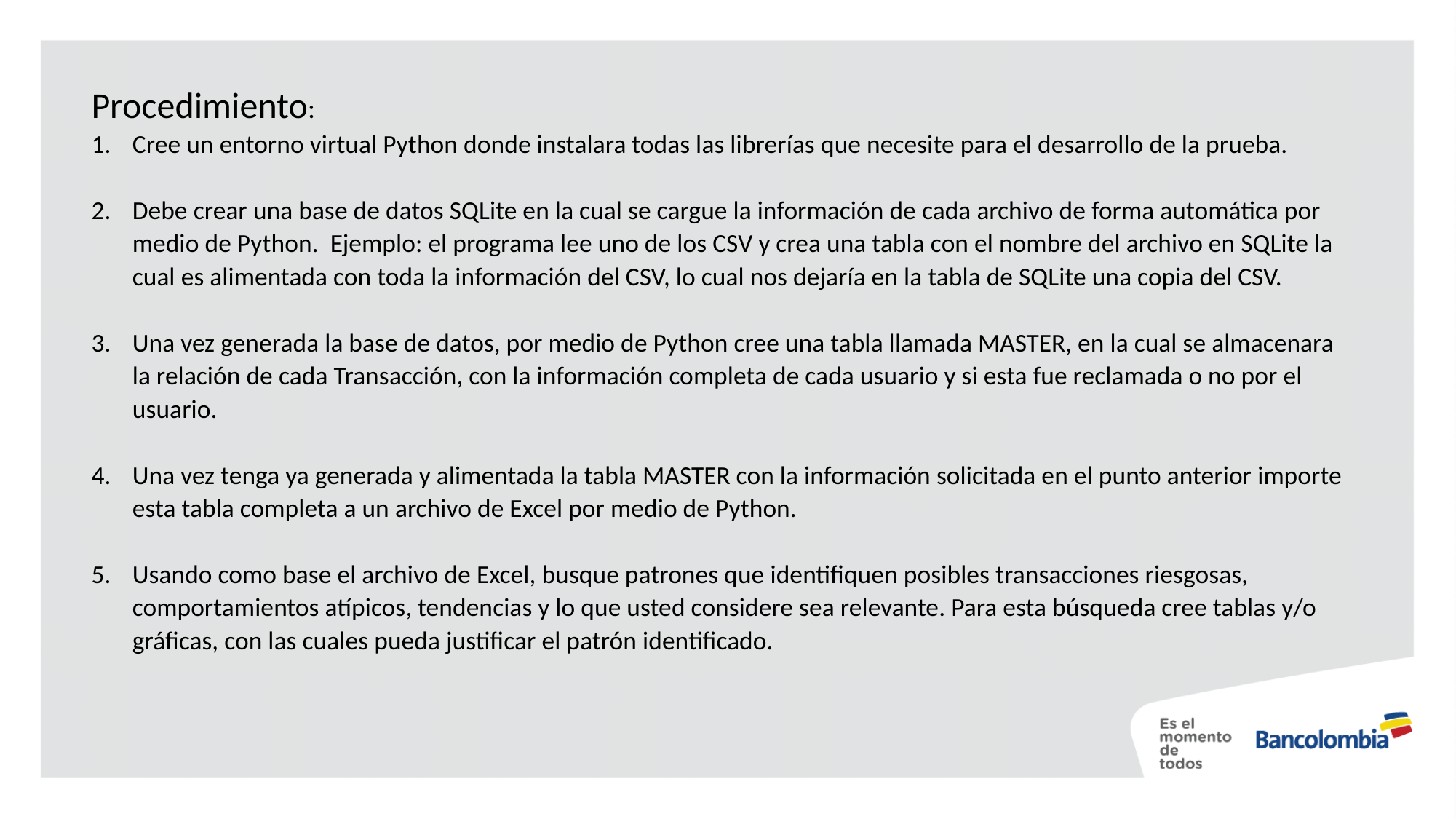

Procedimiento:
Cree un entorno virtual Python donde instalara todas las librerías que necesite para el desarrollo de la prueba.

Debe crear una base de datos SQLite en la cual se cargue la información de cada archivo de forma automática por medio de Python.  Ejemplo: el programa lee uno de los CSV y crea una tabla con el nombre del archivo en SQLite la cual es alimentada con toda la información del CSV, lo cual nos dejaría en la tabla de SQLite una copia del CSV.

Una vez generada la base de datos, por medio de Python cree una tabla llamada MASTER, en la cual se almacenara la relación de cada Transacción, con la información completa de cada usuario y si esta fue reclamada o no por el usuario.

Una vez tenga ya generada y alimentada la tabla MASTER con la información solicitada en el punto anterior importe esta tabla completa a un archivo de Excel por medio de Python.

Usando como base el archivo de Excel, busque patrones que identifiquen posibles transacciones riesgosas, comportamientos atípicos, tendencias y lo que usted considere sea relevante. Para esta búsqueda cree tablas y/o gráficas, con las cuales pueda justificar el patrón identificado.